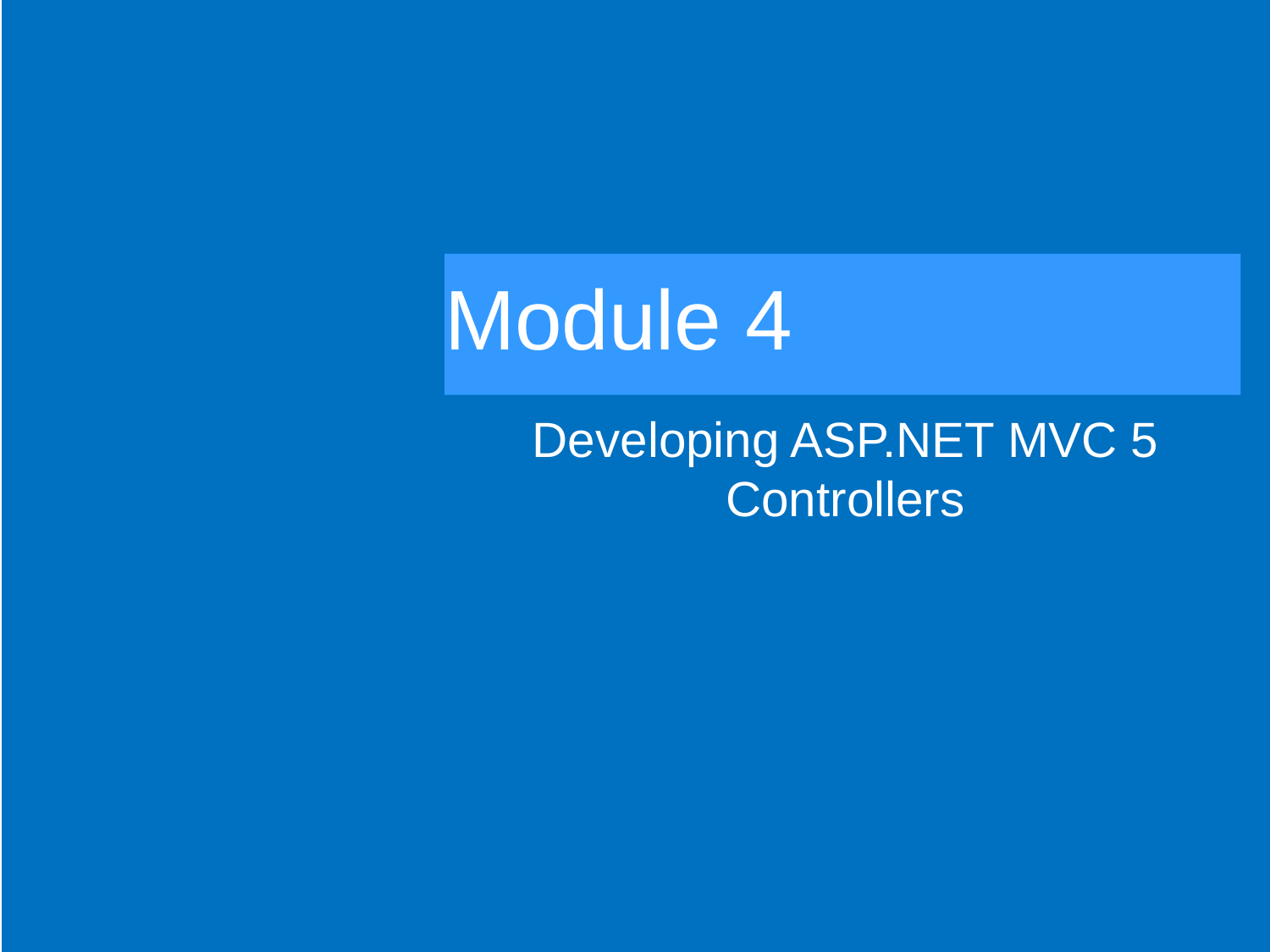

# Module 4
Developing ASP.NET MVC 5 Controllers